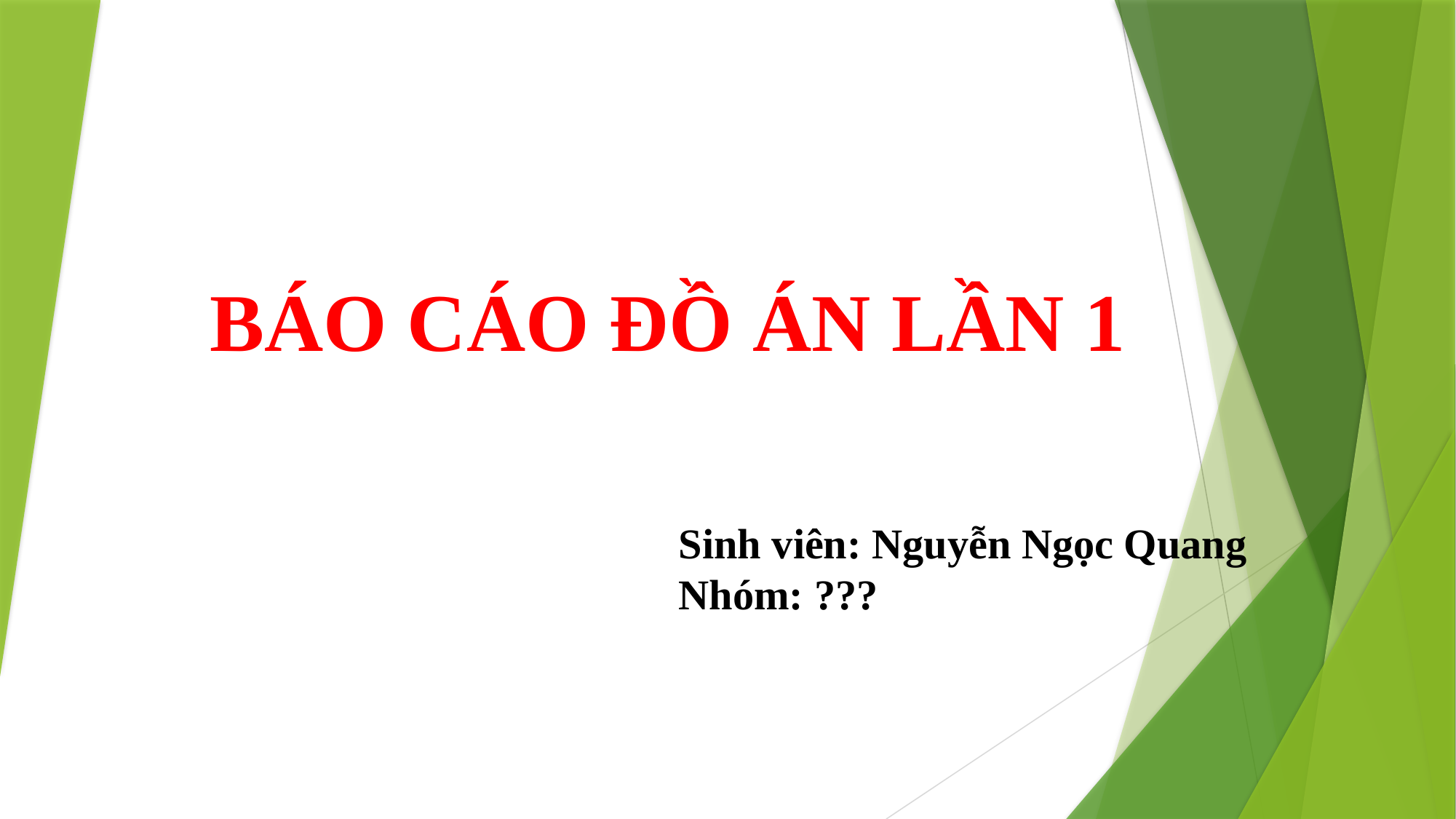

BÁO CÁO ĐỒ ÁN LẦN 1
Sinh viên: Nguyễn Ngọc Quang
Nhóm: ???